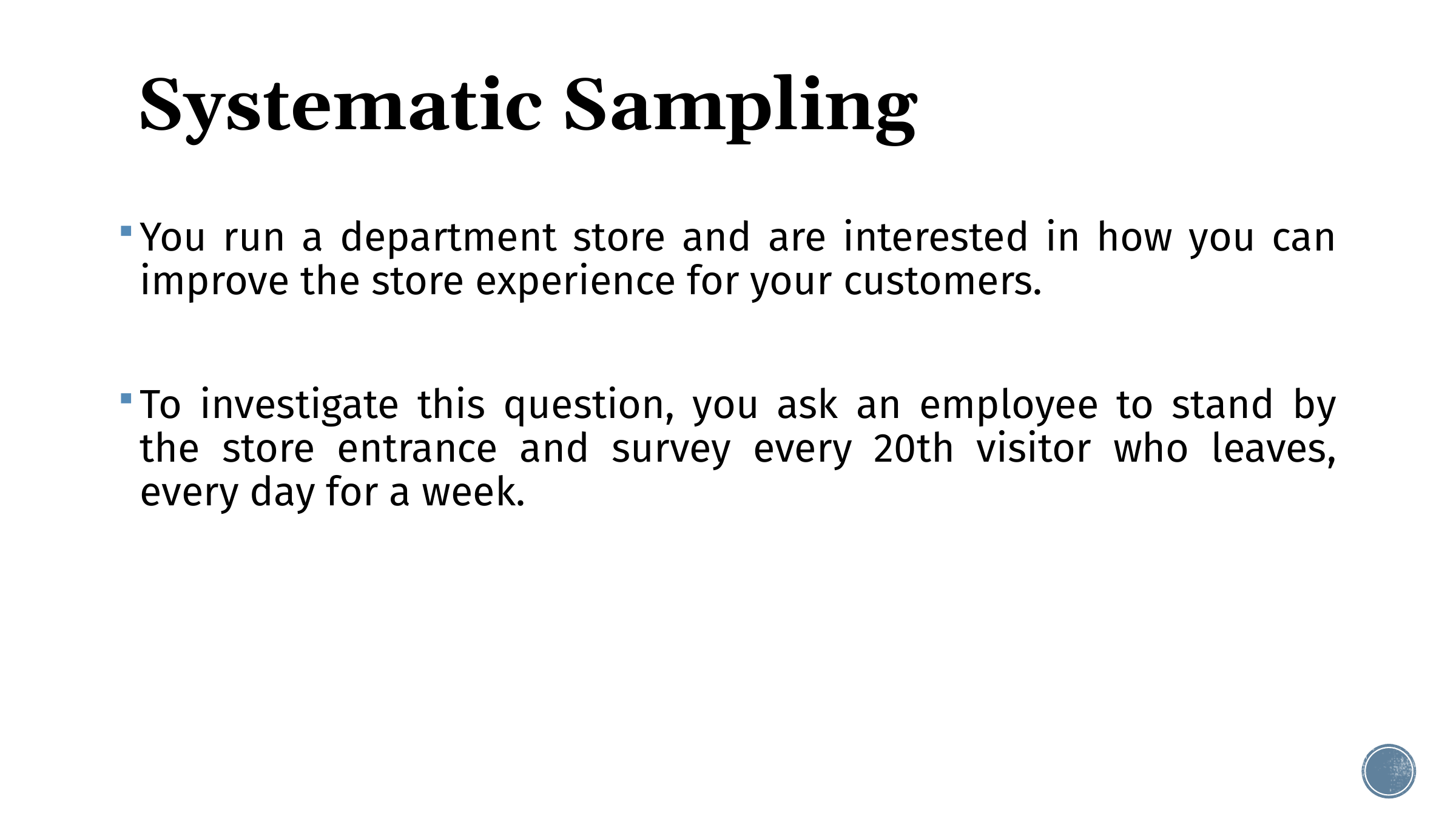

# Systematic Sampling
You run a department store and are interested in how you can improve the store experience for your customers.

To investigate this question, you ask an employee to stand by the store entrance and survey every 20th visitor who leaves, every day for a week.